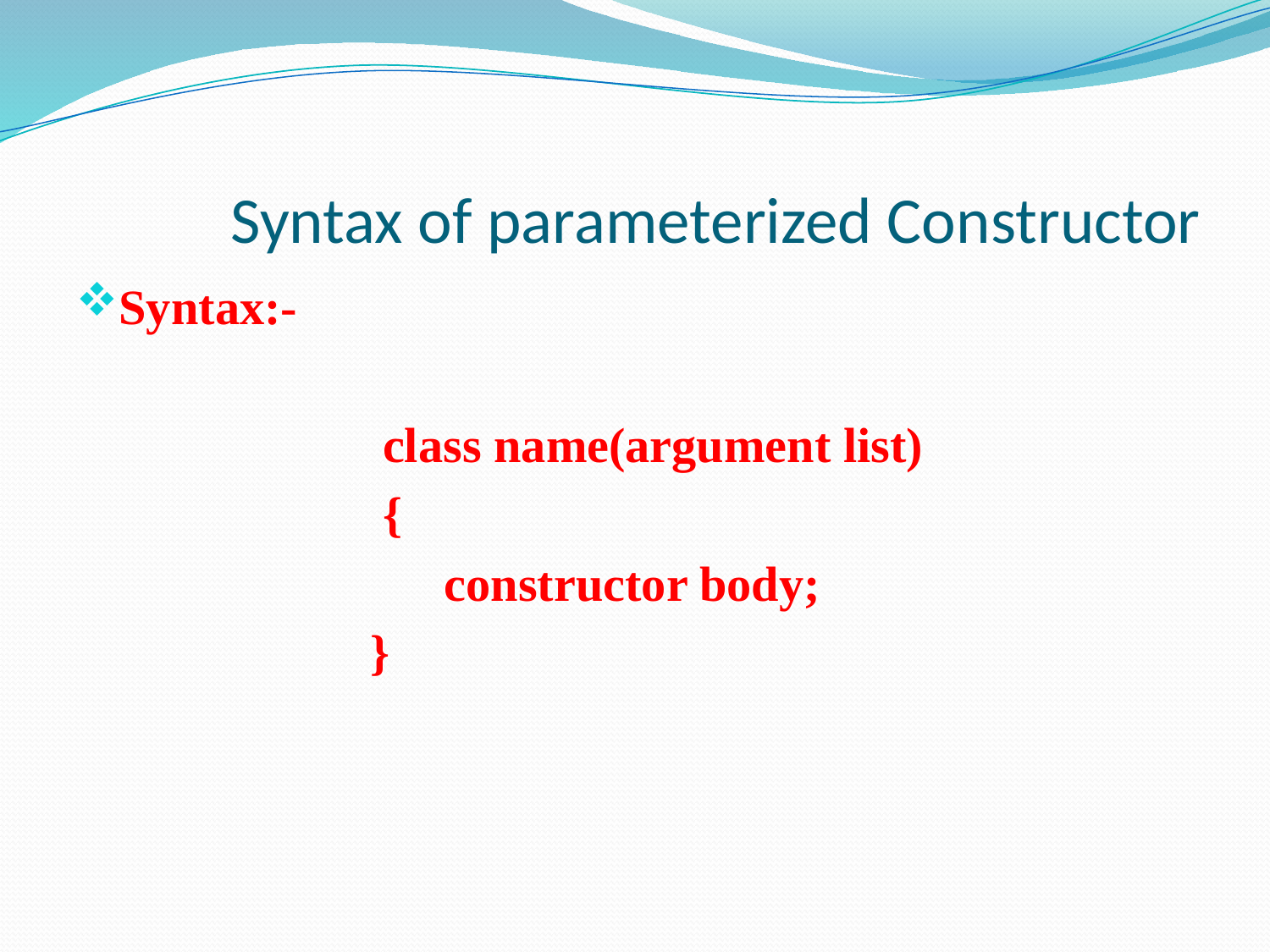

# Syntax of parameterized Constructor
Syntax:-

                         class name(argument list)
                         {
                              constructor body;
                        }